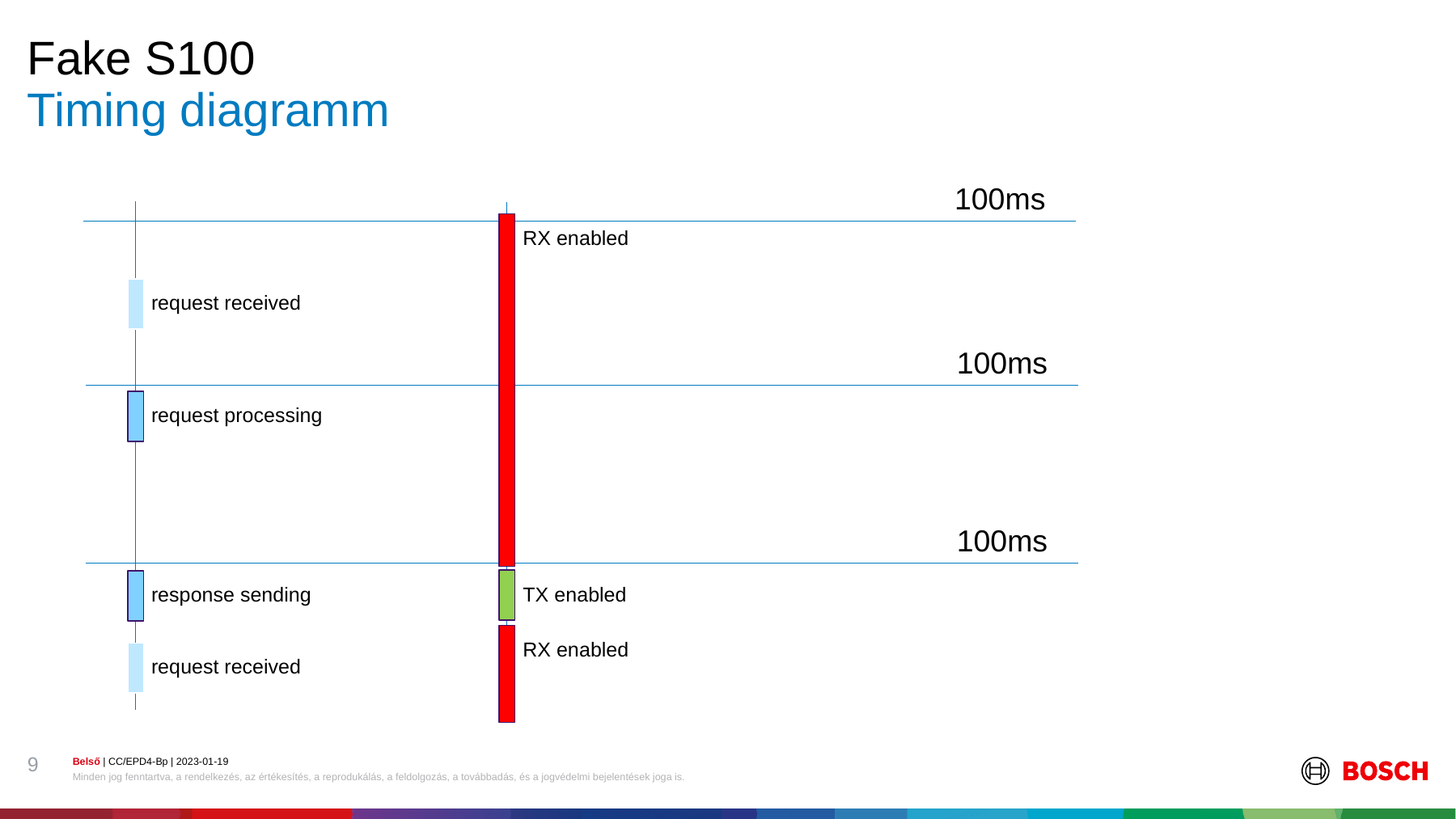

Fake S100
# Timing diagramm
100ms

RX enabled

request received
100ms

request processing
100ms

TX enabled

response sending

RX enabled

request received
9